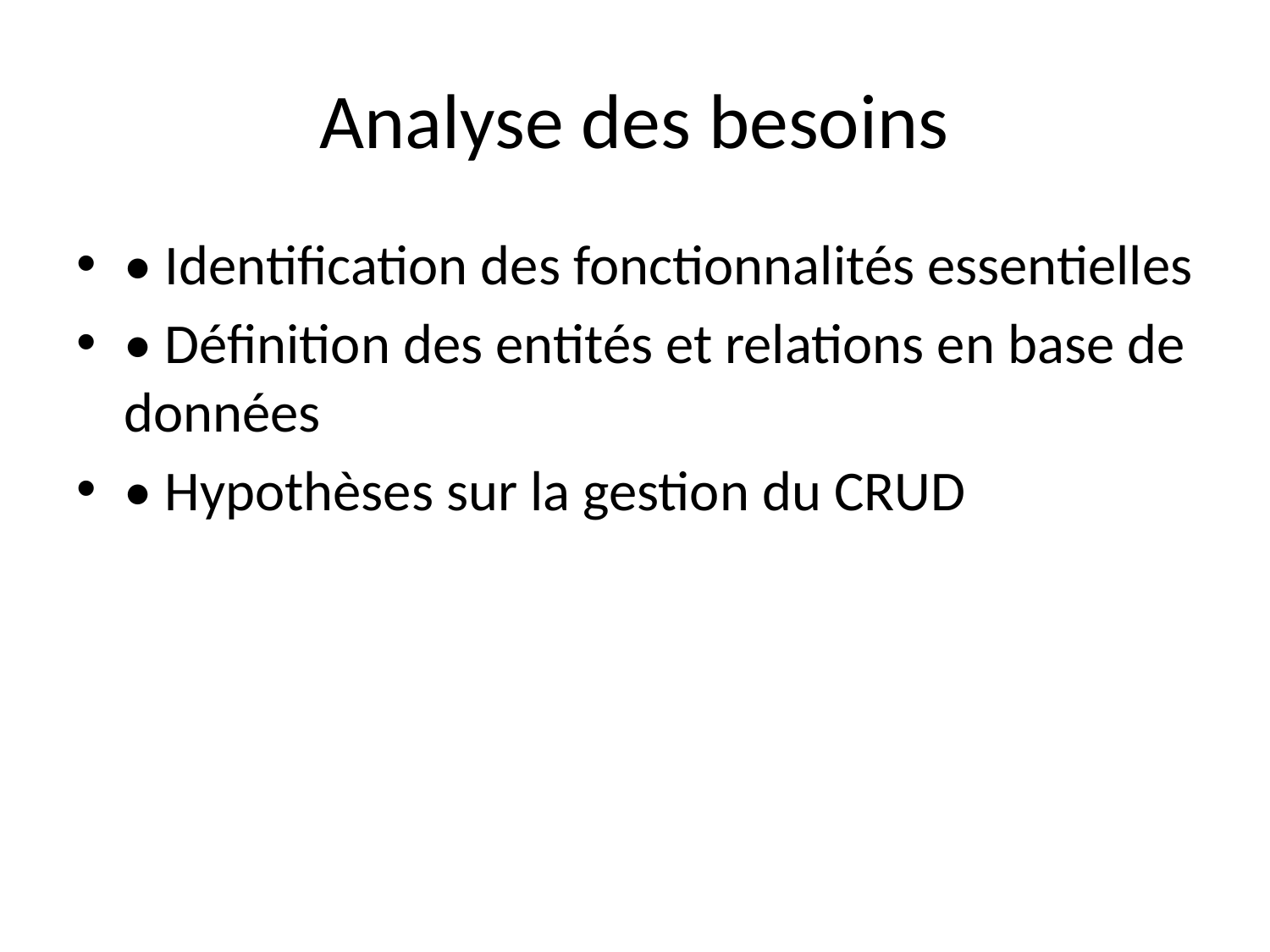

# Analyse des besoins
• Identification des fonctionnalités essentielles
• Définition des entités et relations en base de données
• Hypothèses sur la gestion du CRUD